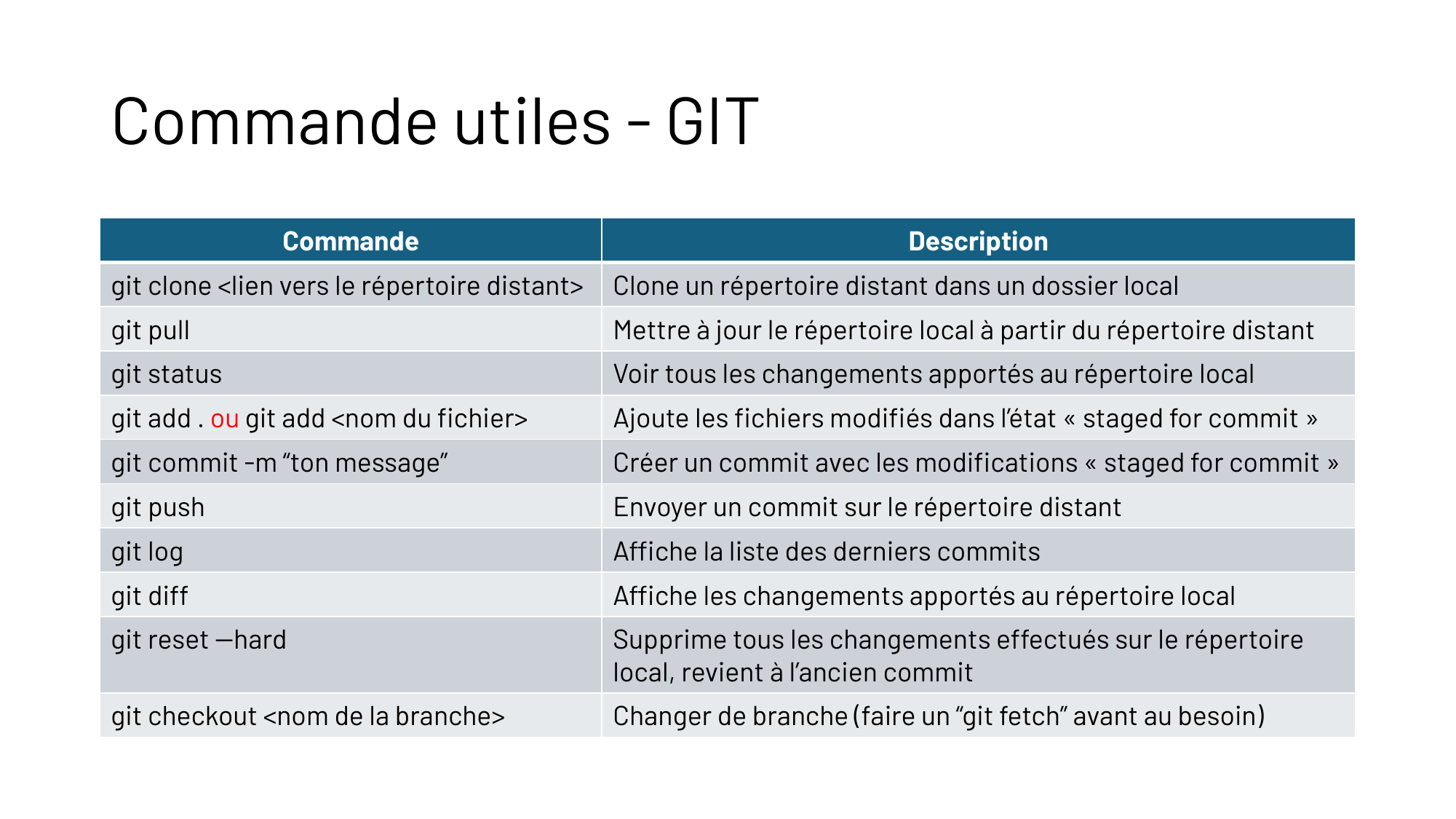

# Commande utiles - GIT
| Commande | Description |
| --- | --- |
| git clone <lien vers le répertoire distant> | Clone un répertoire distant dans un dossier local |
| git pull | Mettre à jour le répertoire local à partir du répertoire distant |
| git status | Voir tous les changements apportés au répertoire local |
| git add . ou git add <nom du fichier> | Ajoute les fichiers modifiés dans l’état « staged for commit » |
| git commit -m “ton message” | Créer un commit avec les modifications « staged for commit » |
| git push | Envoyer un commit sur le répertoire distant |
| git log | Affiche la liste des derniers commits |
| git diff | Affiche les changements apportés au répertoire local |
| git reset --hard | Supprime tous les changements effectués sur le répertoire local, revient à l’ancien commit |
| git checkout <nom de la branche> | Changer de branche (faire un “git fetch” avant au besoin) |